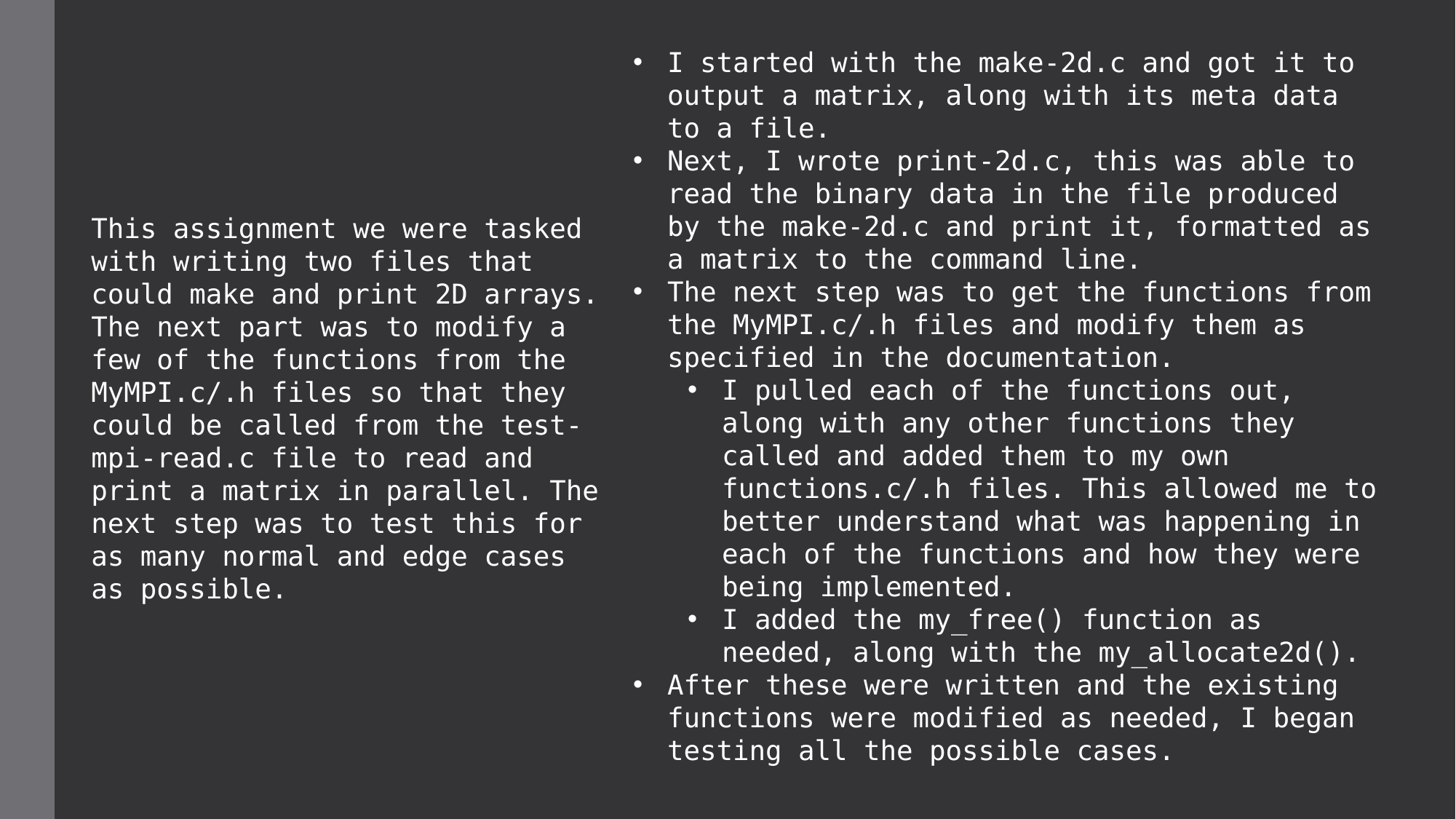

I started with the make-2d.c and got it to output a matrix, along with its meta data to a file.
Next, I wrote print-2d.c, this was able to read the binary data in the file produced by the make-2d.c and print it, formatted as a matrix to the command line.
The next step was to get the functions from the MyMPI.c/.h files and modify them as specified in the documentation.
I pulled each of the functions out, along with any other functions they called and added them to my own functions.c/.h files. This allowed me to better understand what was happening in each of the functions and how they were being implemented.
I added the my_free() function as needed, along with the my_allocate2d().
After these were written and the existing functions were modified as needed, I began testing all the possible cases.
This assignment we were tasked with writing two files that could make and print 2D arrays. The next part was to modify a few of the functions from the MyMPI.c/.h files so that they could be called from the test-mpi-read.c file to read and print a matrix in parallel. The next step was to test this for as many normal and edge cases as possible.